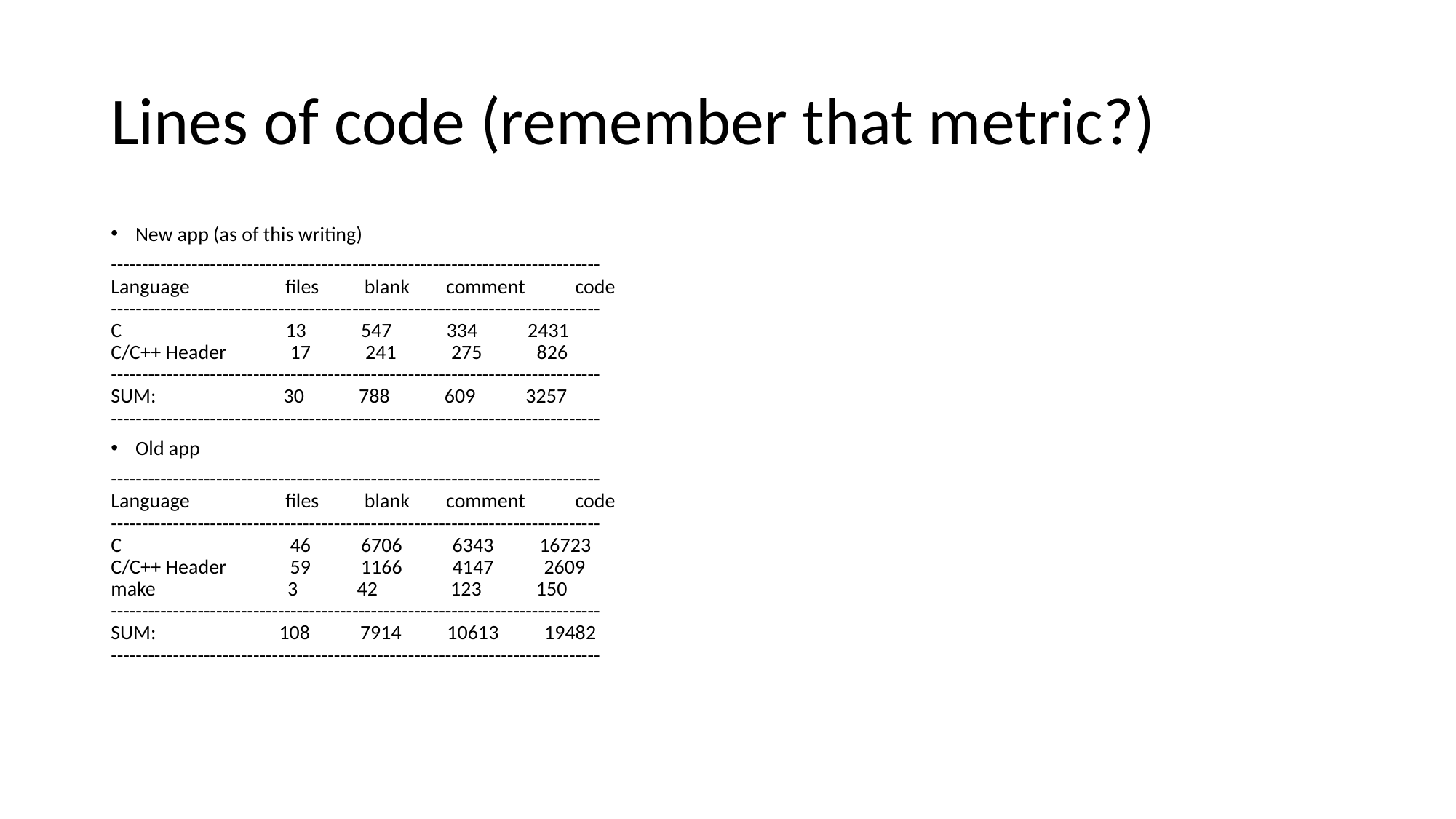

# Lines of code (remember that metric?)
New app (as of this writing)
-------------------------------------------------------------------------------
Language                     files          blank        comment           code
-------------------------------------------------------------------------------
C                                    13            547            334           2431
C/C++ Header              17            241            275            826
-------------------------------------------------------------------------------
SUM:                            30            788            609           3257
-------------------------------------------------------------------------------
Old app
-------------------------------------------------------------------------------
Language                     files          blank        comment           code
-------------------------------------------------------------------------------
C                                     46           6706           6343          16723
C/C++ Header              59           1166           4147           2609
make                             3             42                123            150
-------------------------------------------------------------------------------
SUM:                           108           7914          10613          19482
-------------------------------------------------------------------------------